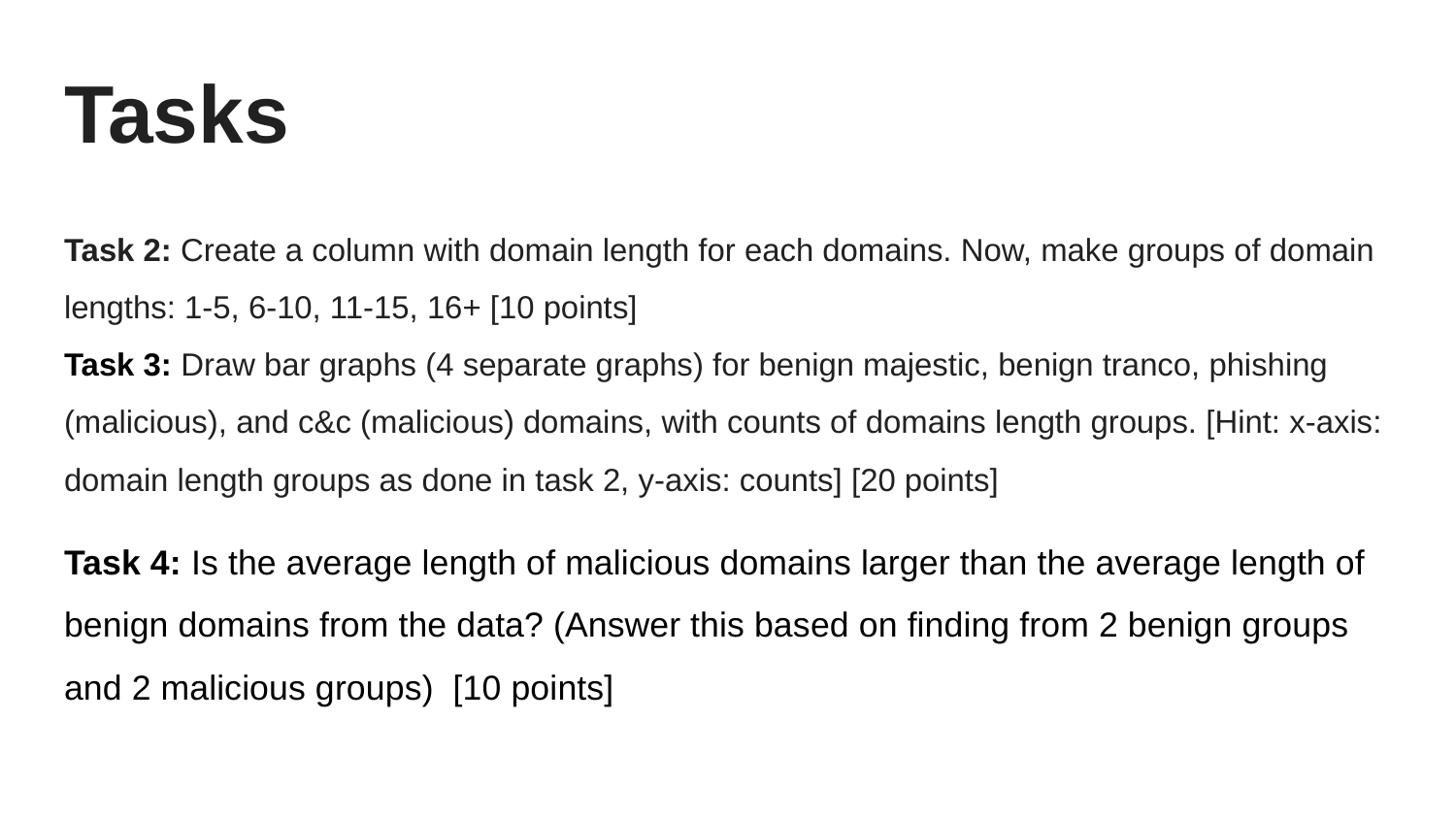

# Tasks
Task 2: Create a column with domain length for each domains. Now, make groups of domain lengths: 1-5, 6-10, 11-15, 16+ [10 points]
Task 3: Draw bar graphs (4 separate graphs) for benign majestic, benign tranco, phishing (malicious), and c&c (malicious) domains, with counts of domains length groups. [Hint: x-axis: domain length groups as done in task 2, y-axis: counts] [20 points]
Task 4: Is the average length of malicious domains larger than the average length of benign domains from the data? (Answer this based on finding from 2 benign groups and 2 malicious groups)  [10 points]